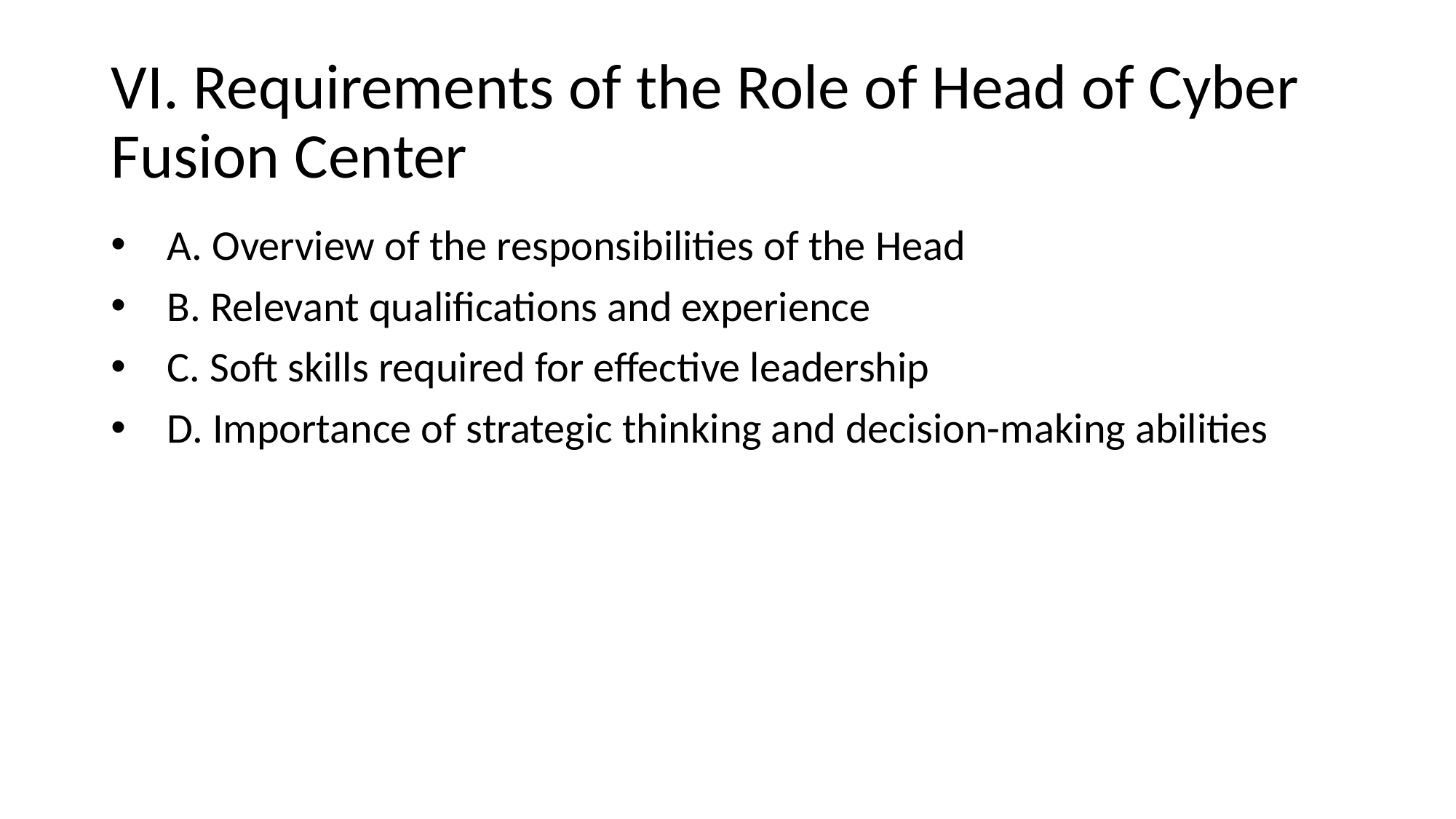

# VI. Requirements of the Role of Head of Cyber Fusion Center
   A. Overview of the responsibilities of the Head
   B. Relevant qualifications and experience
   C. Soft skills required for effective leadership
   D. Importance of strategic thinking and decision-making abilities